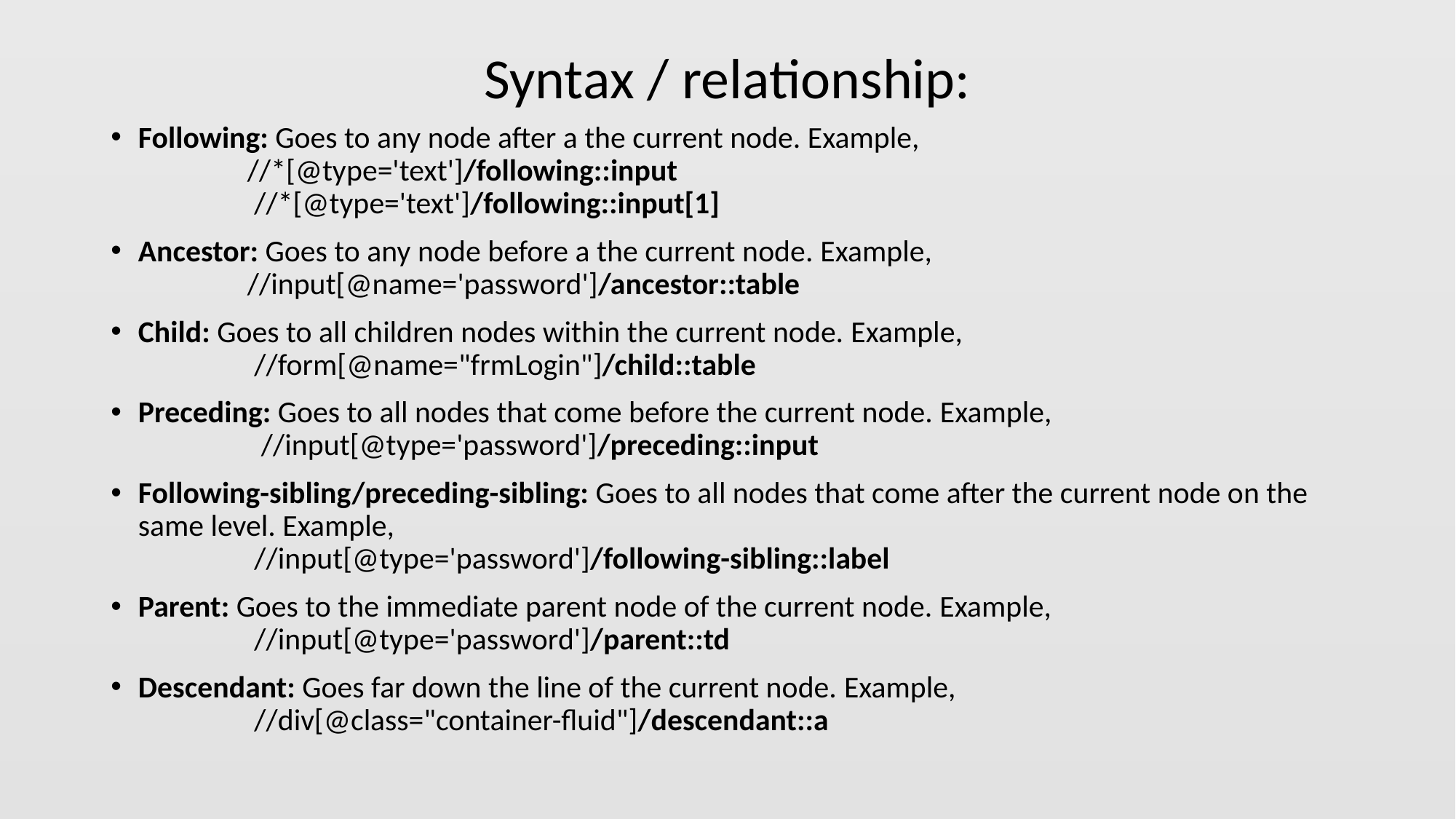

# Syntax / relationship:
Following: Goes to any node after a the current node. Example,
     	//*[@type='text']/following::input
    	 //*[@type='text']/following::input[1]
Ancestor: Goes to any node before a the current node. Example, 
     	//input[@name='password']/ancestor::table
Child: Goes to all children nodes within the current node. Example,
    	 //form[@name="frmLogin"]/child::table
Preceding: Goes to all nodes that come before the current node. Example,
   	  //input[@type='password']/preceding::input
Following-sibling/preceding-sibling: Goes to all nodes that come after the current node on the same level. Example,
    	 //input[@type='password']/following-sibling::label
Parent: Goes to the immediate parent node of the current node. Example,
    	 //input[@type='password']/parent::td
Descendant: Goes far down the line of the current node. Example,
    	 ​//div[@class="container-fluid"]/descendant::a